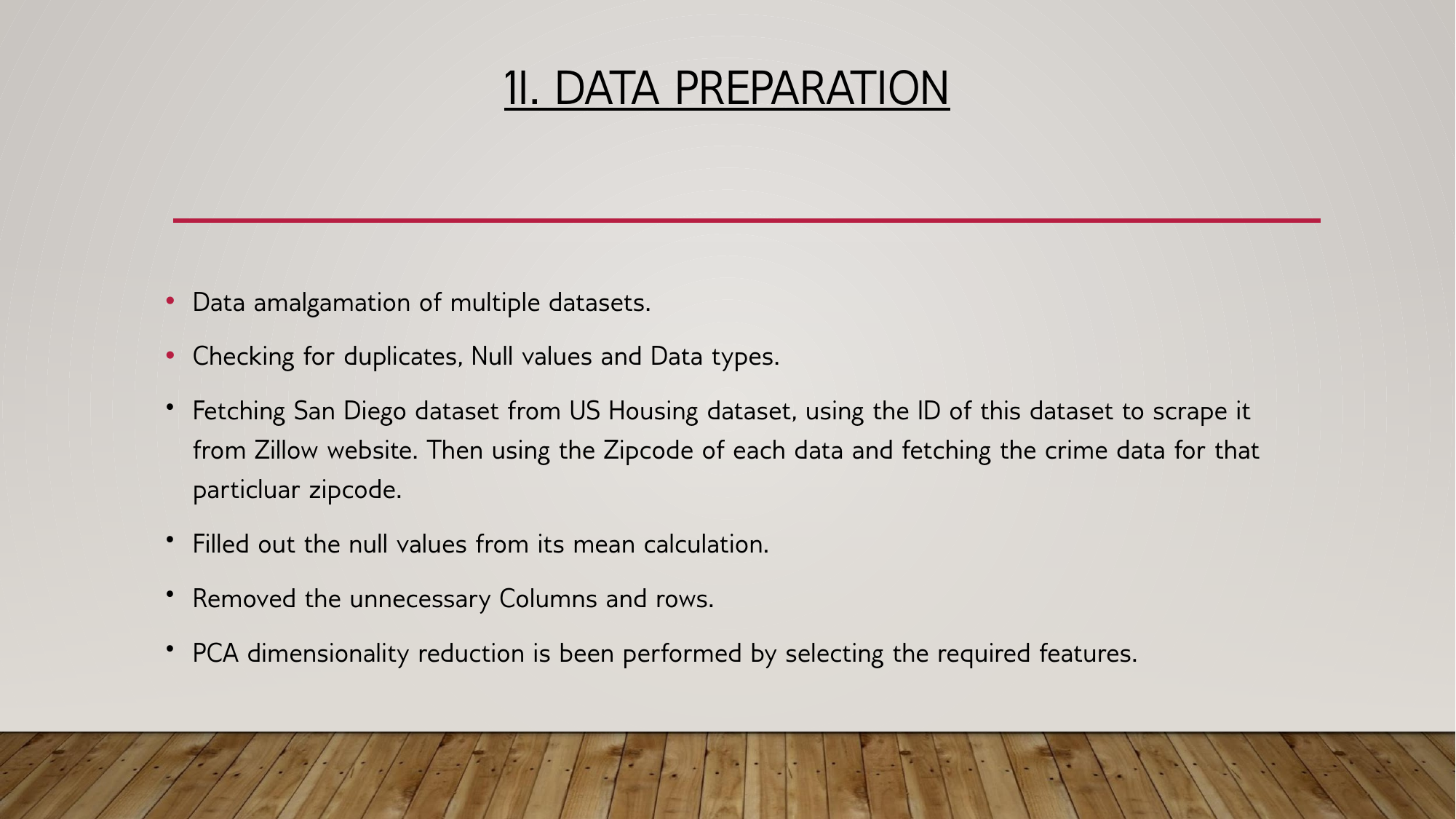

1I. DATA PREPARATION
Data amalgamation of multiple datasets.
Checking for duplicates, Null values and Data types.
Fetching San Diego dataset from US Housing dataset, using the ID of this dataset to scrape it from Zillow website. Then using the Zipcode of each data and fetching the crime data for that particluar zipcode.
Filled out the null values from its mean calculation.
Removed the unnecessary Columns and rows.
PCA dimensionality reduction is been performed by selecting the required features.